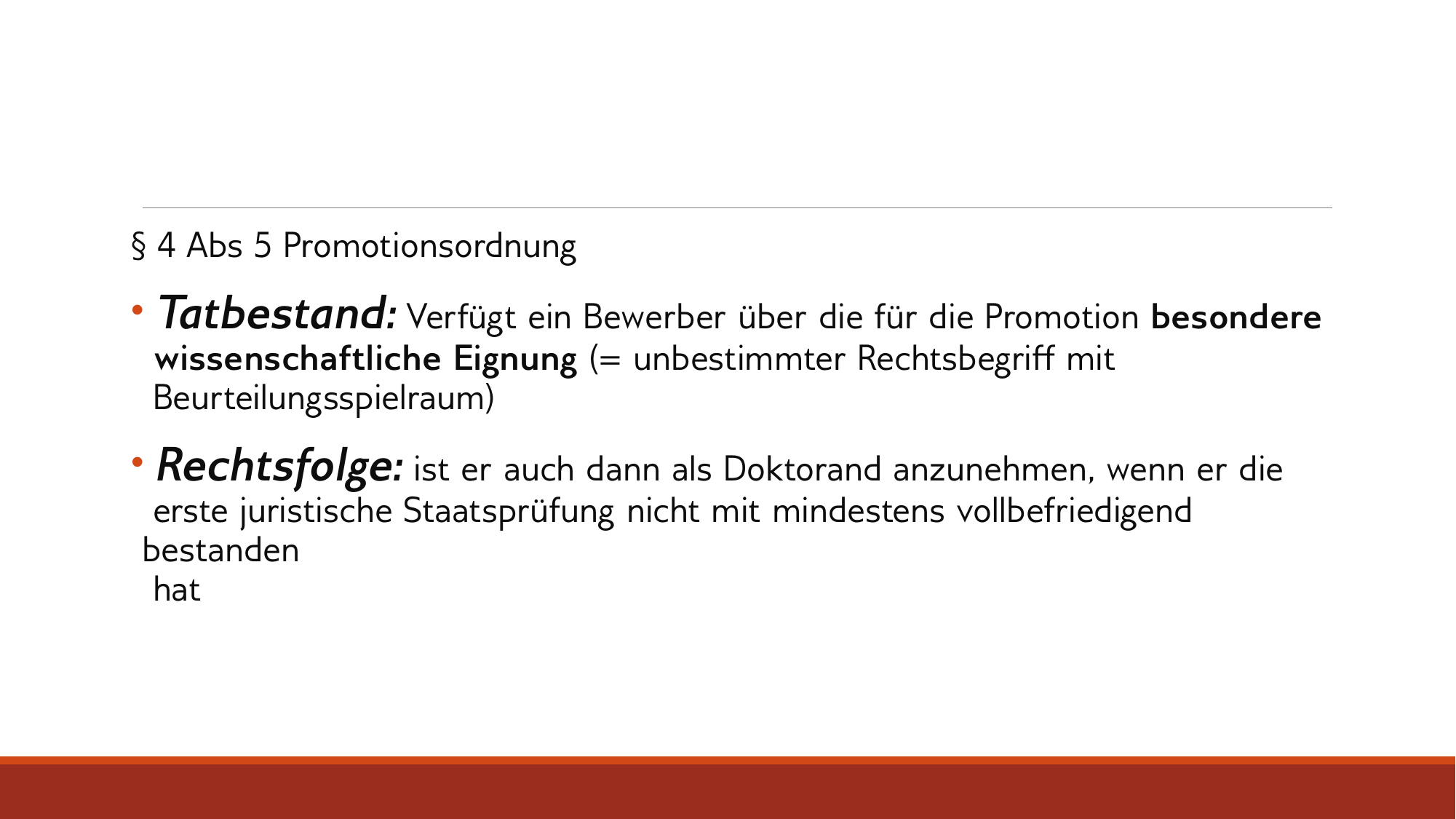

#
§ 4 Abs 5 Promotionsordnung
 Tatbestand: Verfügt ein Bewerber über die für die Promotion besondere
 wissenschaftliche Eignung (= unbestimmter Rechtsbegriff mit
 Beurteilungsspielraum)
 Rechtsfolge: ist er auch dann als Doktorand anzunehmen, wenn er die
 erste juristische Staatsprüfung nicht mit mindestens vollbefriedigend bestanden
 hat